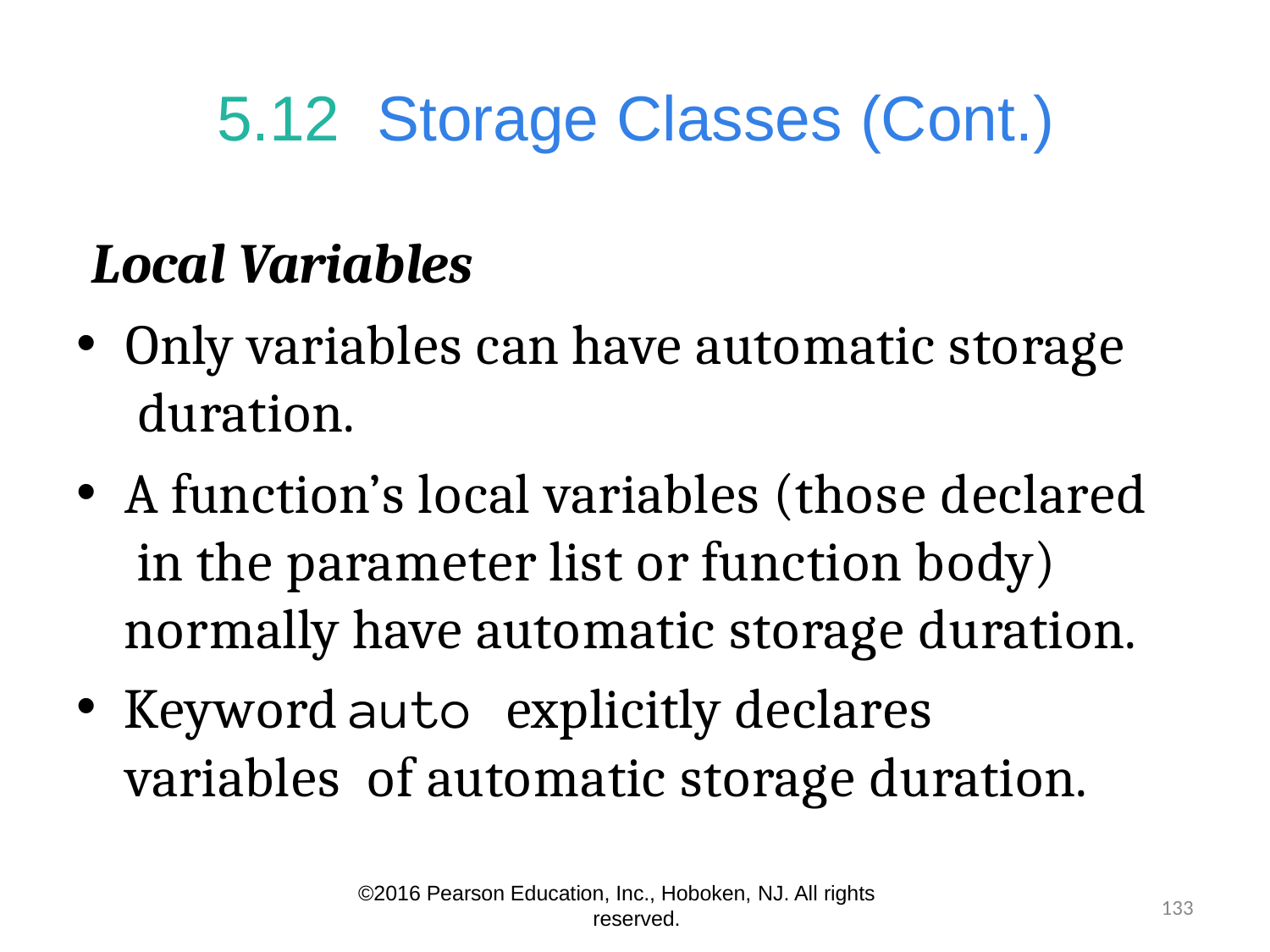

# 5.12	Storage Classes (Cont.)
Local Variables
Only variables can have automatic storage  duration.
A function’s local variables (those declared  in the parameter list or function body)  normally have automatic storage duration.
Keyword auto explicitly declares variables  of automatic storage duration.
©2016 Pearson Education, Inc., Hoboken, NJ. All rights  reserved.
133